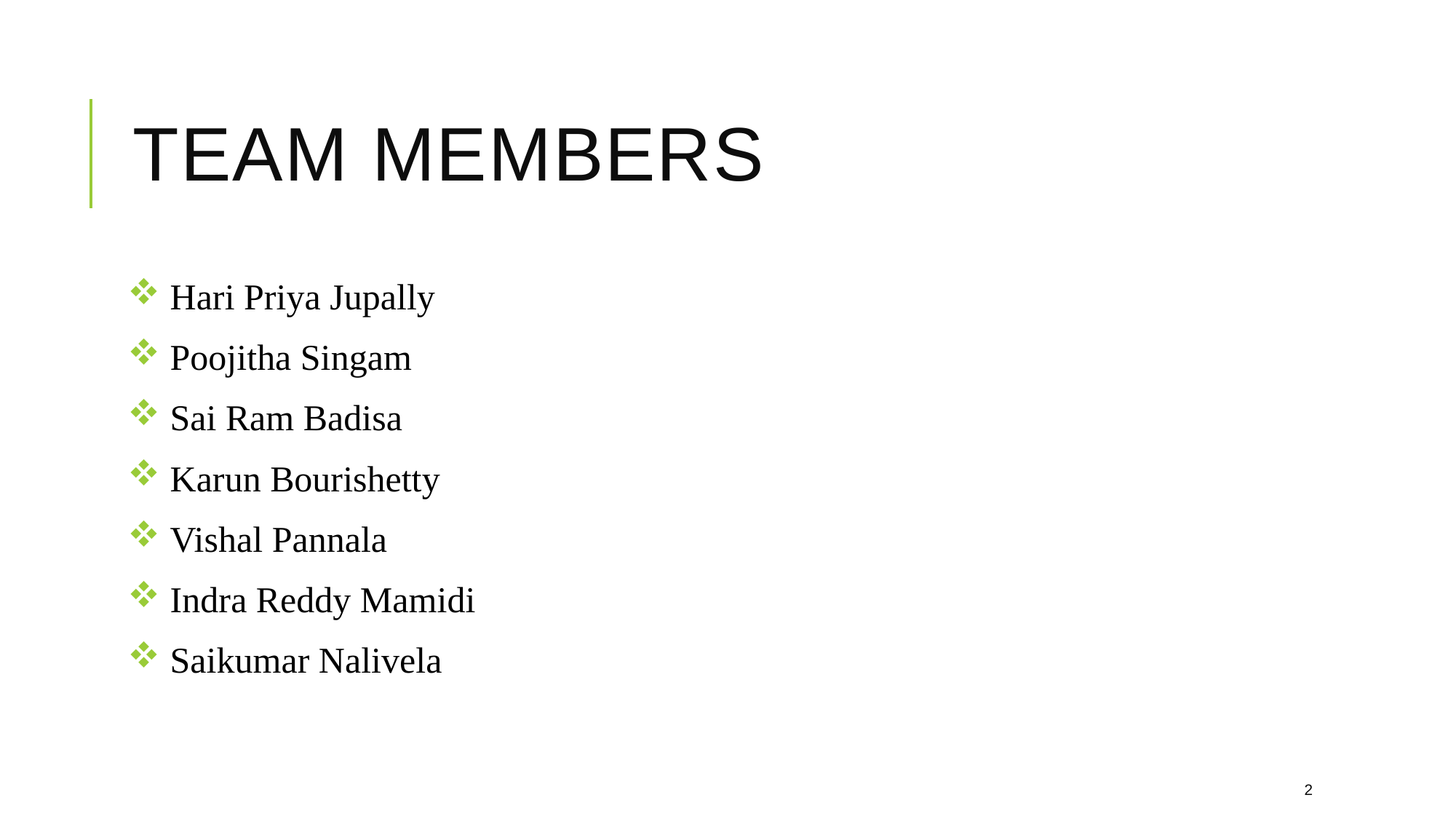

# Team Members
 Hari Priya Jupally
 Poojitha Singam
 Sai Ram Badisa
 Karun Bourishetty
 Vishal Pannala
 Indra Reddy Mamidi
 Saikumar Nalivela

2